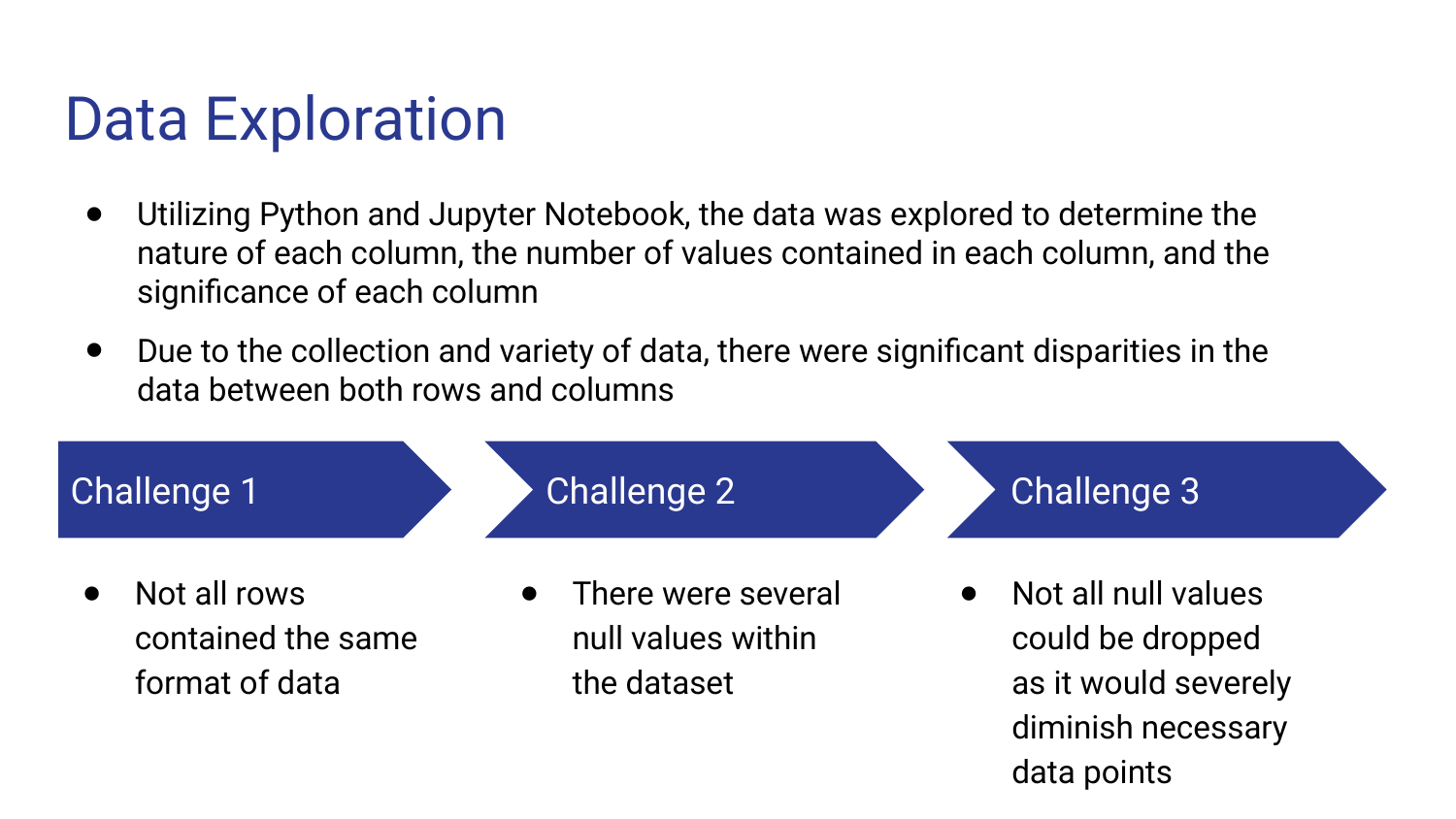

# Data Exploration
Utilizing Python and Jupyter Notebook, the data was explored to determine the nature of each column, the number of values contained in each column, and the significance of each column
Due to the collection and variety of data, there were significant disparities in the data between both rows and columns

Challenge 1
Challenge 2
Challenge 3
Not all rows contained the same format of data

There were several null values within the dataset
Not all null values could be dropped as it would severely diminish necessary data points